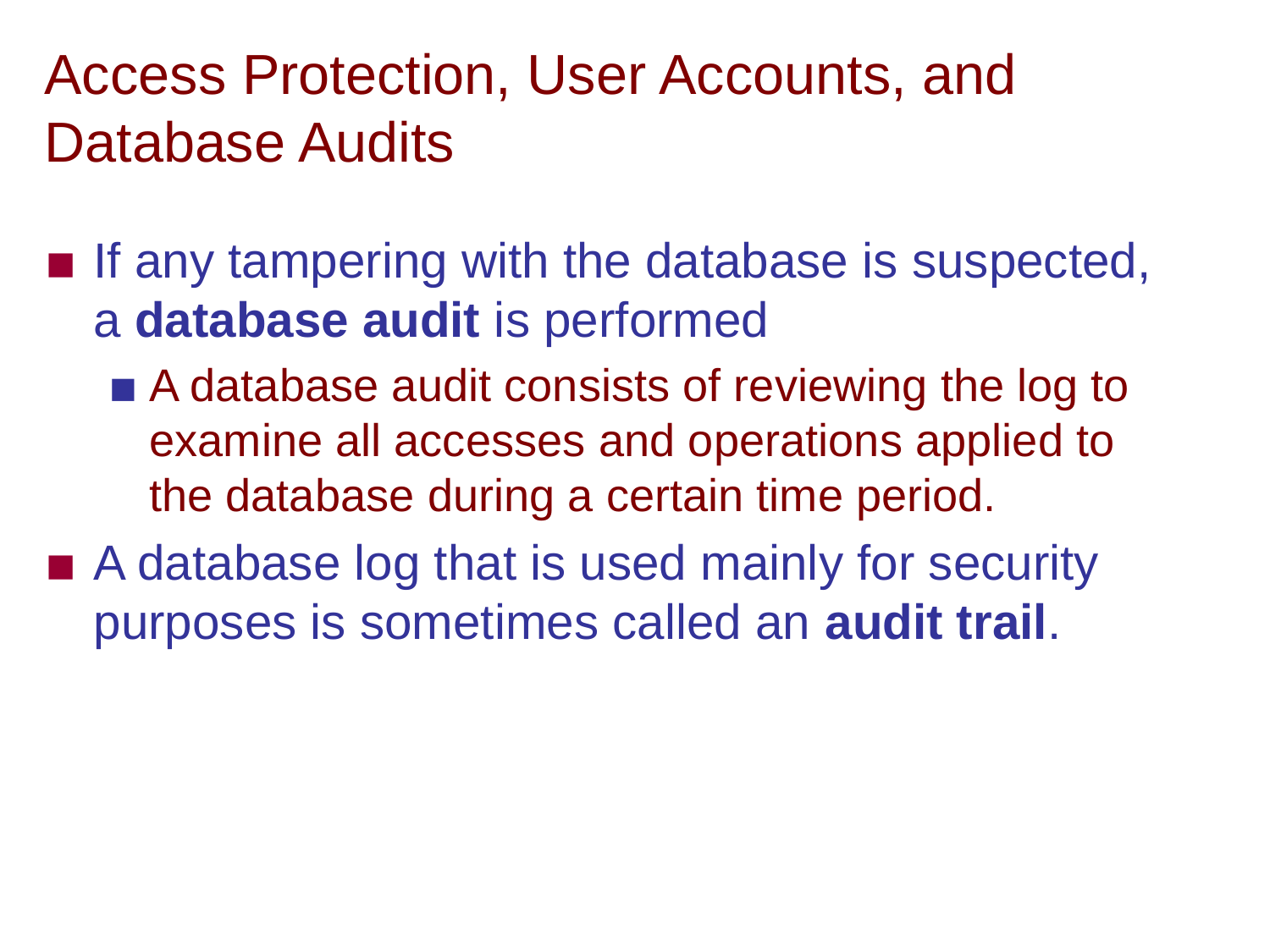

# Access Protection, User Accounts, and Database Audits
If any tampering with the database is suspected, a database audit is performed
A database audit consists of reviewing the log to examine all accesses and operations applied to the database during a certain time period.
A database log that is used mainly for security purposes is sometimes called an audit trail.